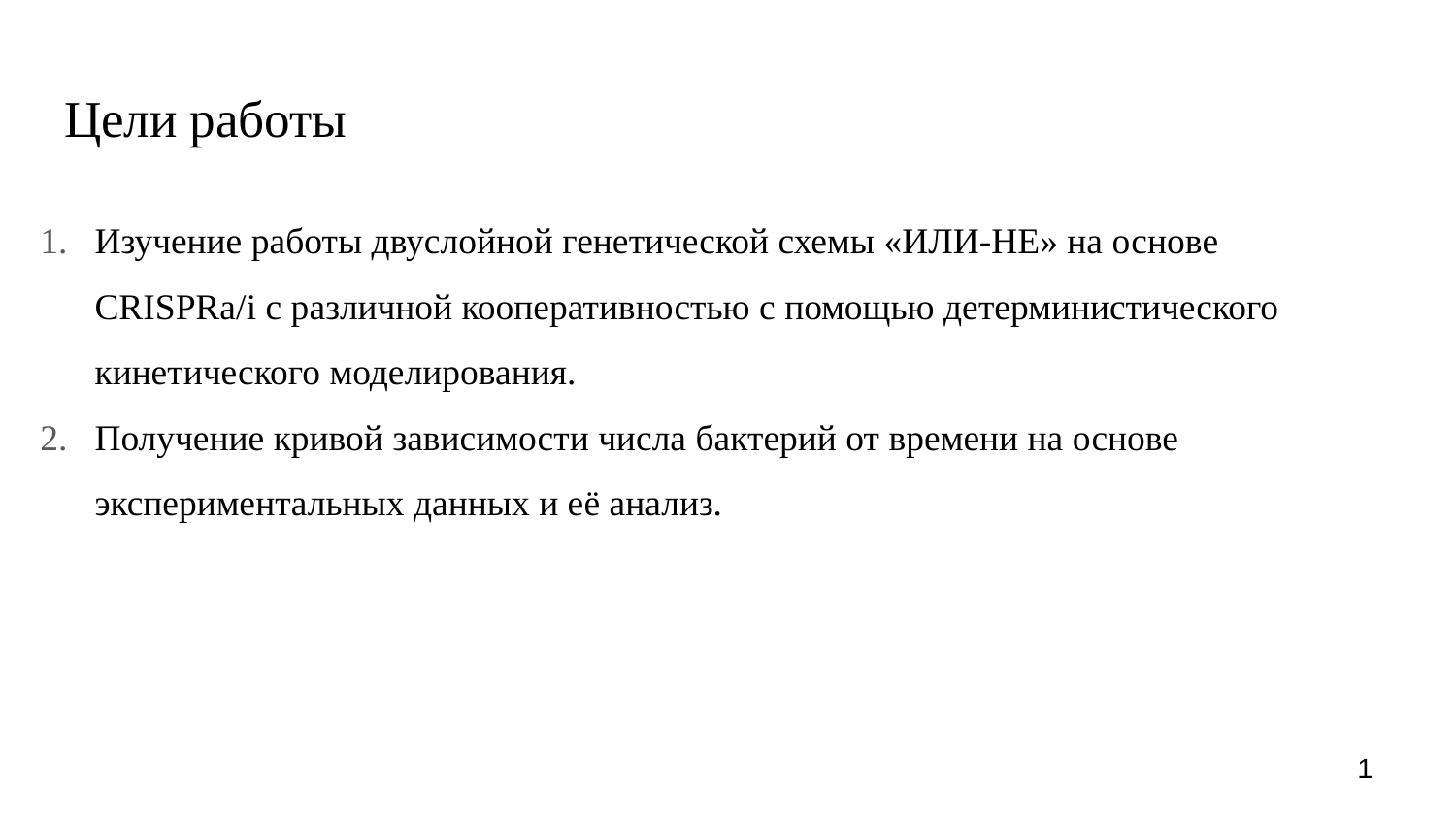

# Цели работы
Изучение работы двуслойной генетической схемы «ИЛИ-НЕ» на основе CRISPRa/i с различной кооперативностью с помощью детерминистического кинетического моделирования.
Получение кривой зависимости числа бактерий от времени на основе экспериментальных данных и её анализ.
1